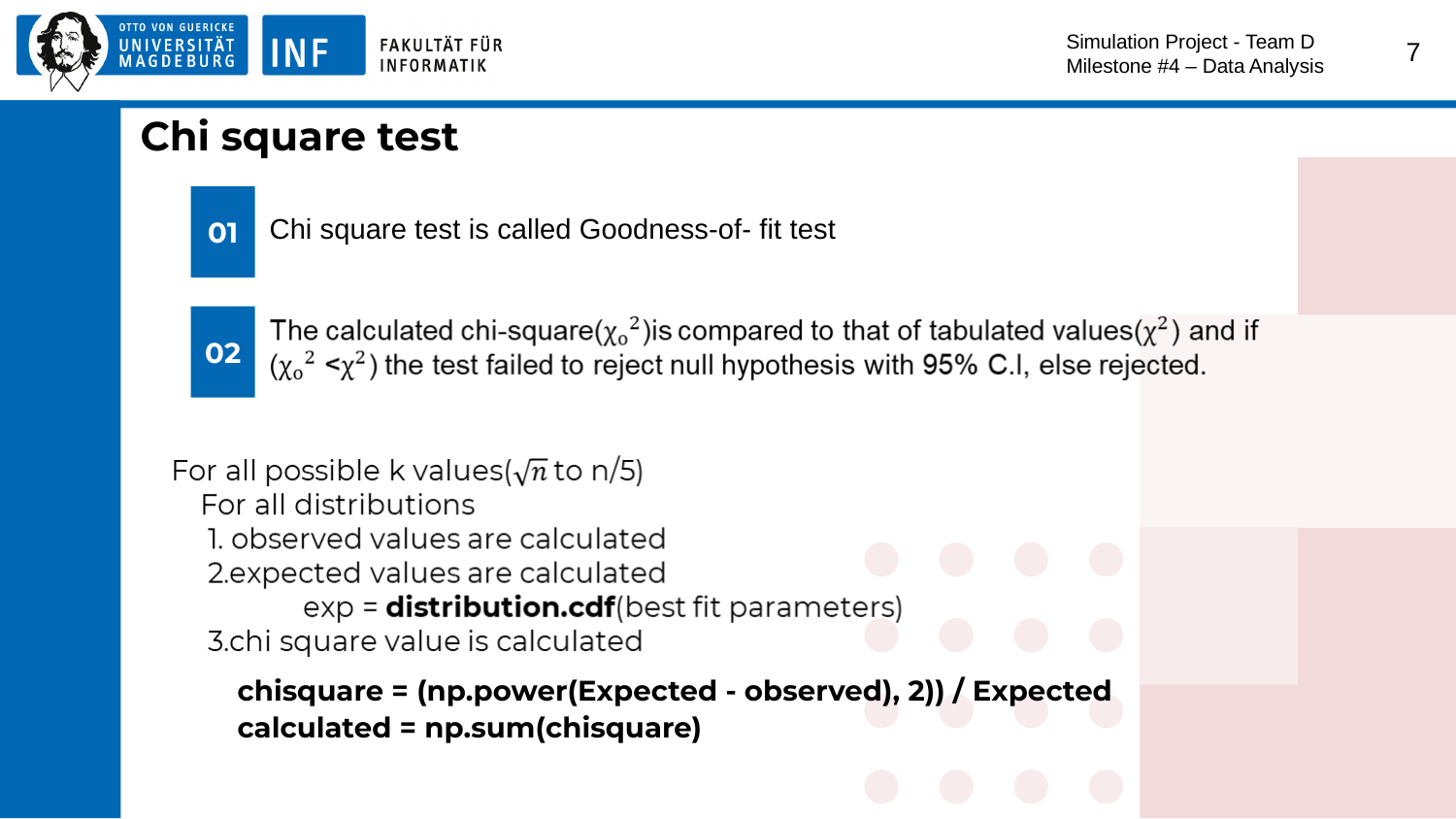

Simulation Project - Team D
Milestone #4 – Data Analysis
7
# Chi square test
01
Chi square test is called Goodness-of- fit test
02

chisquare = (np.power(Expected - observed), 2)) / Expected
calculated = np.sum(chisquare)